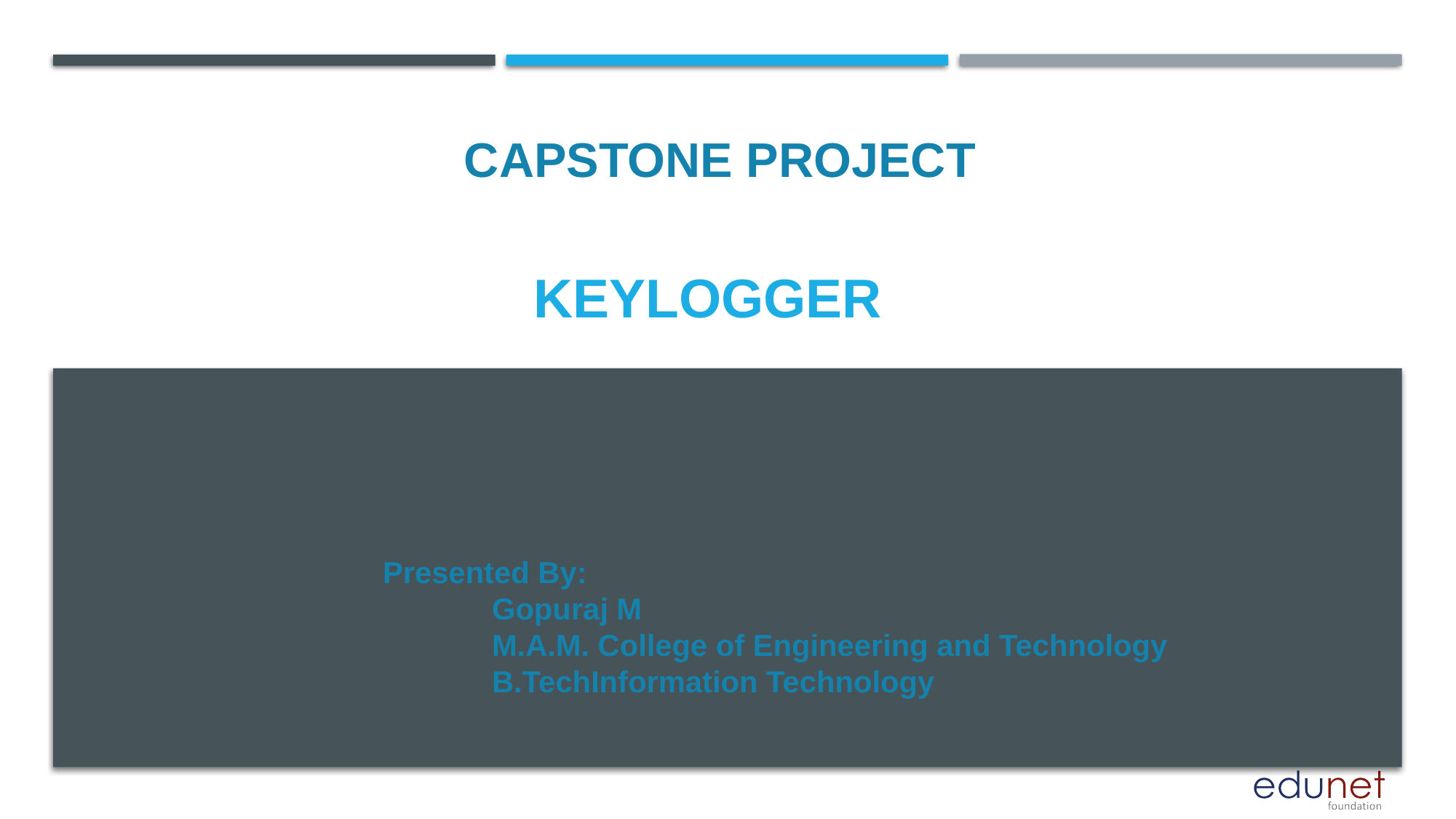

CAPSTONE PROJECT
# KEYLOGGER
Presented By:
	Gopuraj M
	M.A.M. College of Engineering and Technology
	B.TechInformation Technology